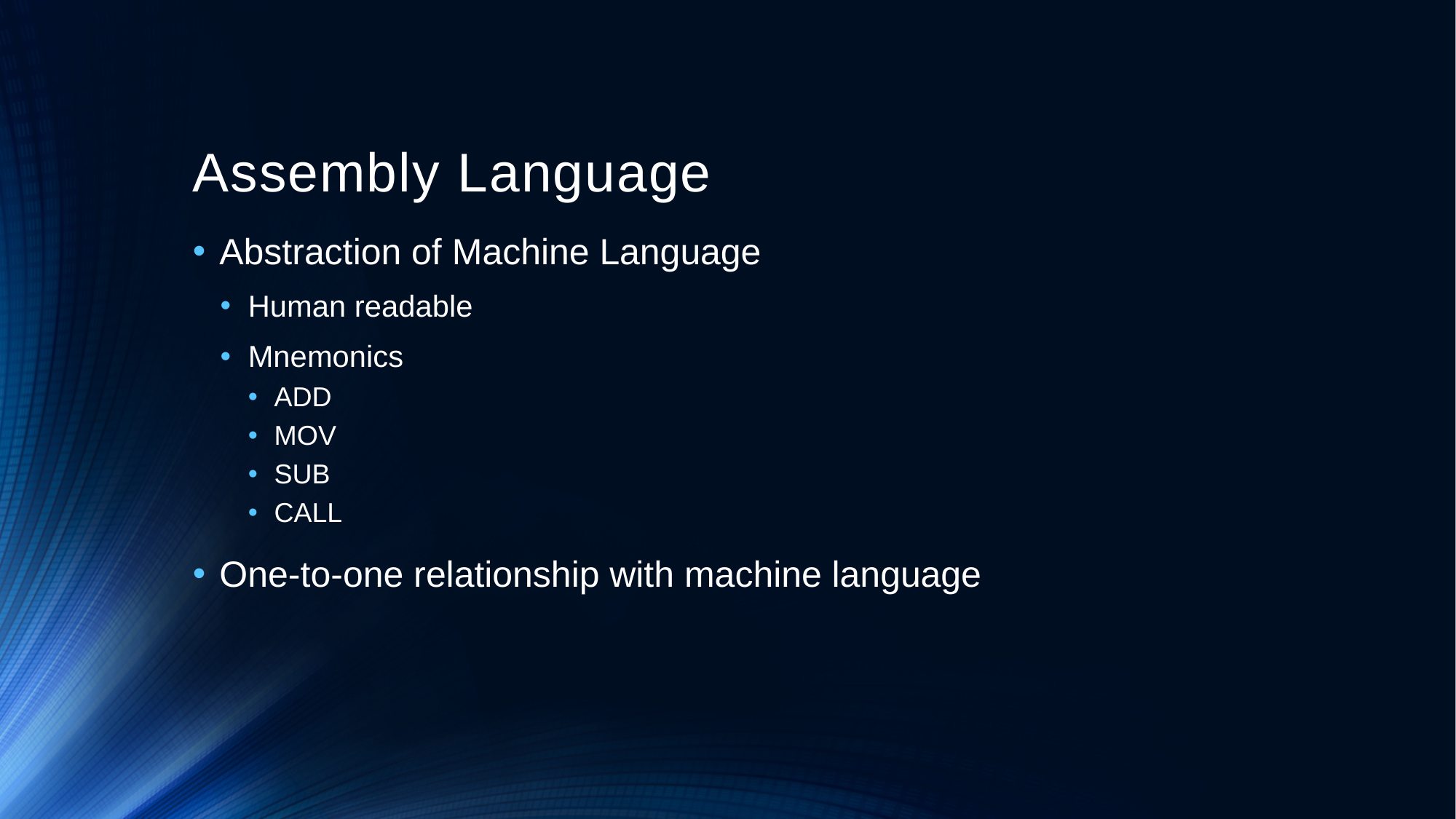

# Assembly Language
Abstraction of Machine Language
Human readable
Mnemonics
ADD
MOV
SUB
CALL
One-to-one relationship with machine language